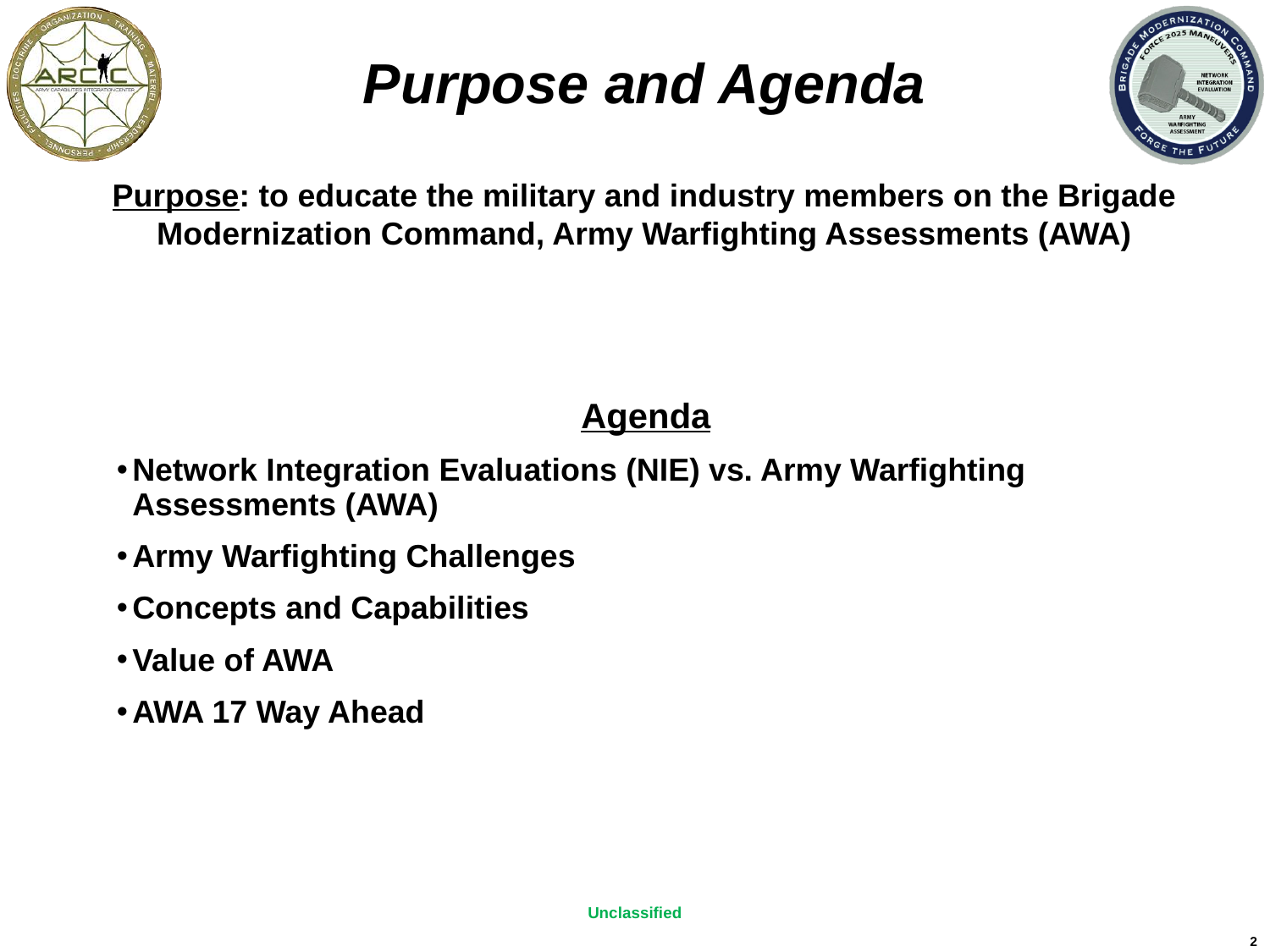

# Purpose and Agenda
Purpose: to educate the military and industry members on the Brigade Modernization Command, Army Warfighting Assessments (AWA)
Agenda
Network Integration Evaluations (NIE) vs. Army Warfighting Assessments (AWA)
Army Warfighting Challenges
Concepts and Capabilities
Value of AWA
AWA 17 Way Ahead
2